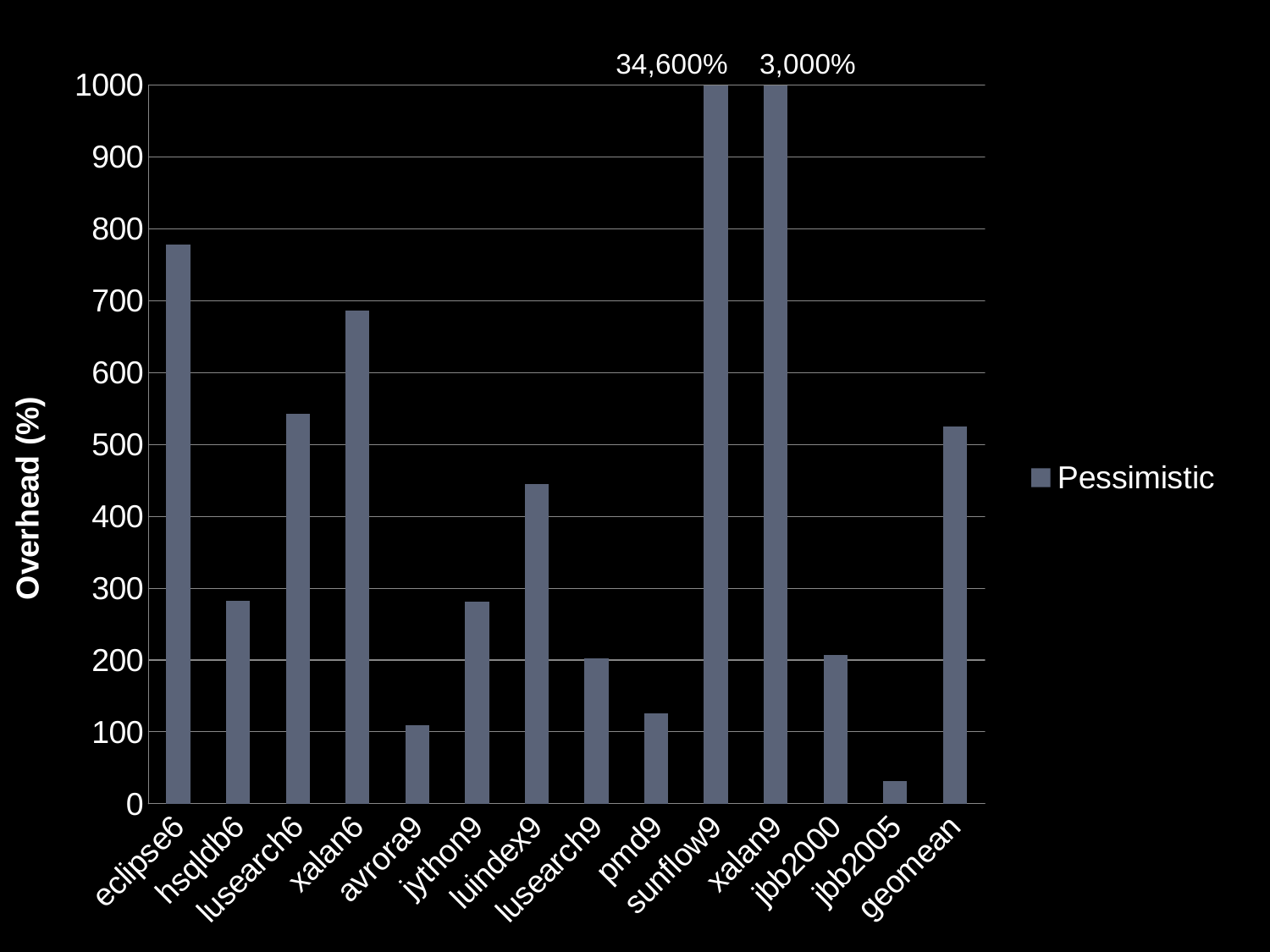

### Chart

| Category | Pessimistic |
|---|---|
| eclipse6 | 778.247765411443 |
| hsqldb6 | 282.549050511782 |
| lusearch6 | 542.926570545143 |
| xalan6 | 686.005405511271 |
| avrora9 | 108.994193368814 |
| jython9 | 280.676738772435 |
| luindex9 | 444.340328382852 |
| lusearch9 | 202.095204210777 |
| pmd9 | 126.301358119448 |
| sunflow9 | 34595.5838023495 |
| xalan9 | 3028.27597315606 |
| jbb2000 | 206.89497798485 |
| jbb2005 | 31.2796492339108 |
| geomean | 524.514141320856 |